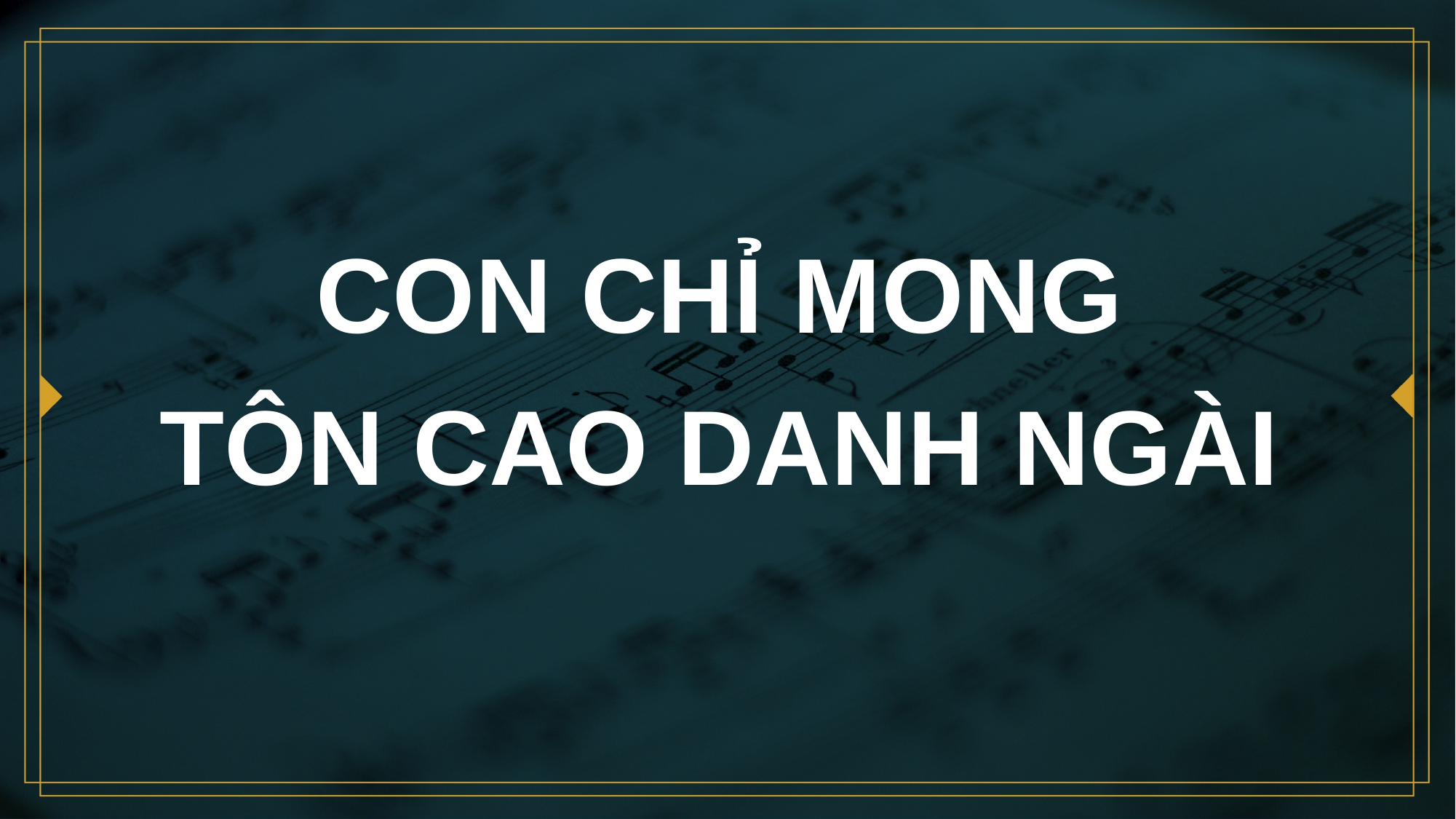

# CON CHỈ MONG TÔN CAO DANH NGÀI